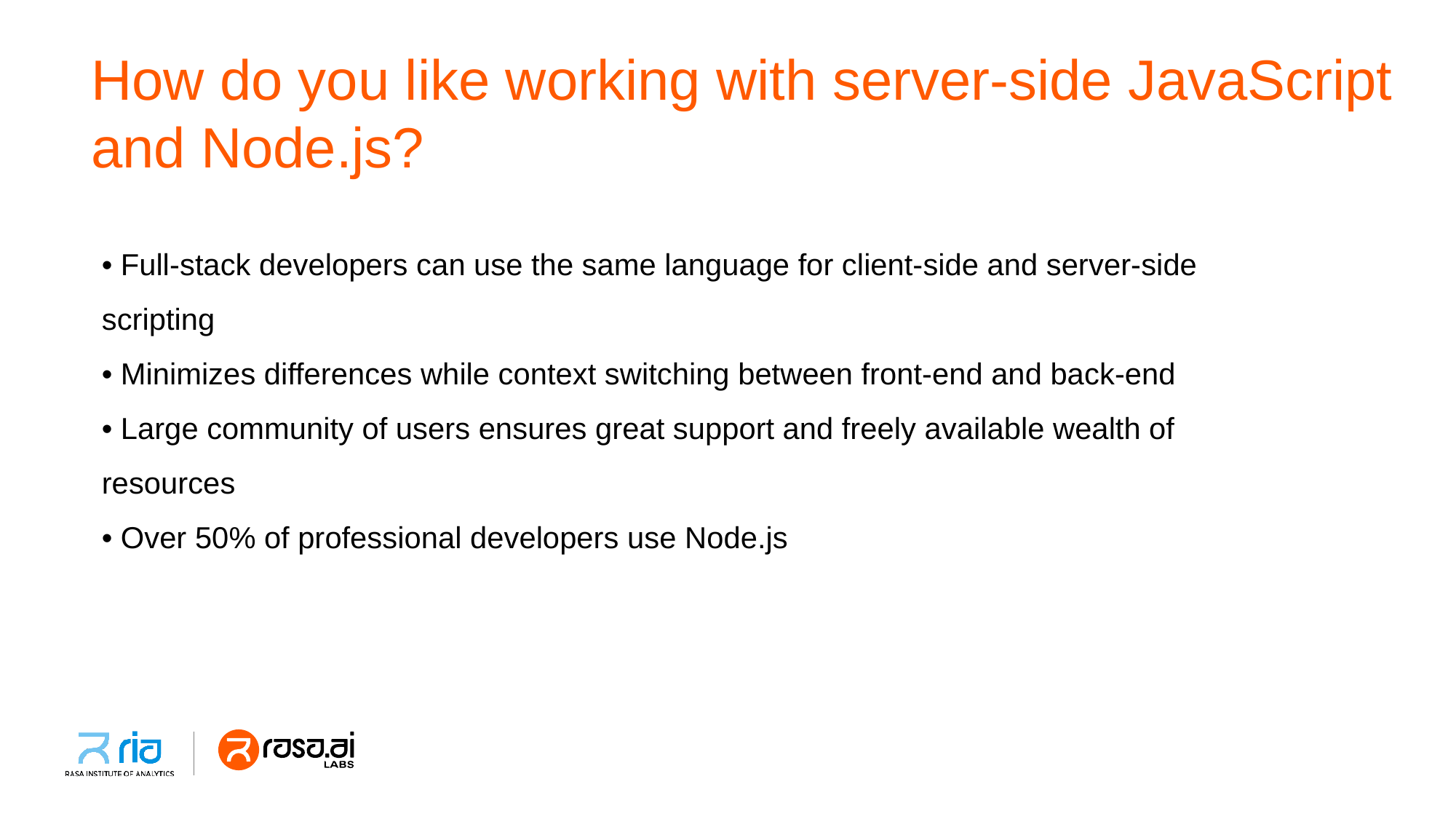

# How do you like working with server-side JavaScript and Node.js?
• Full-stack developers can use the same language for client-side and server-side scripting
• Minimizes differences while context switching between front-end and back-end
• Large community of users ensures great support and freely available wealth of resources
• Over 50% of professional developers use Node.js